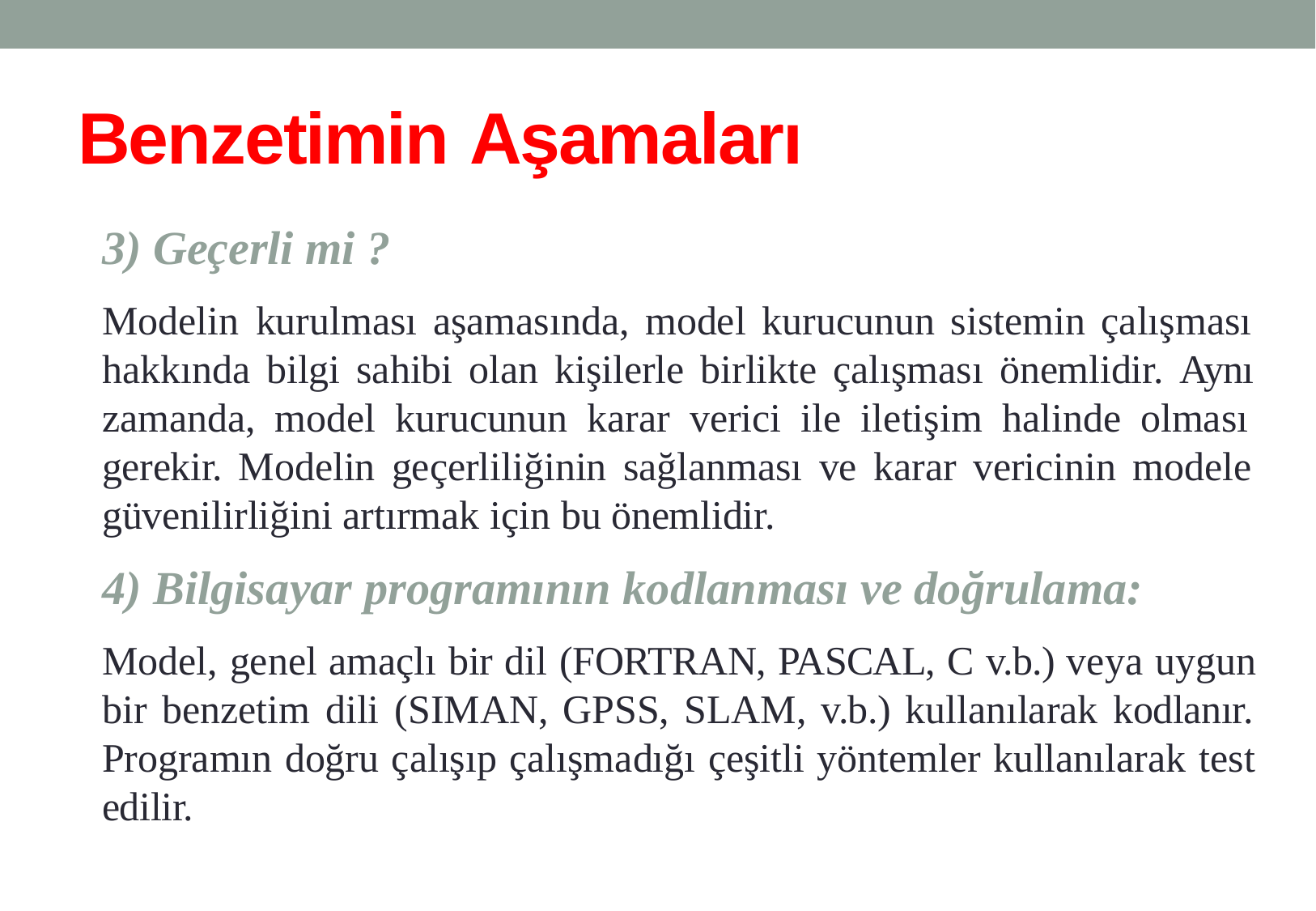

# Benzetimin Aşamaları
Geçerli mi ?
Modelin kurulması aşamasında, model kurucunun sistemin çalışması  hakkında bilgi sahibi olan kişilerle birlikte çalışması önemlidir. Aynı  zamanda, model kurucunun karar verici ile iletişim halinde olması  gerekir. Modelin geçerliliğinin sağlanması ve karar vericinin modele  güvenilirliğini artırmak için bu önemlidir.
Bilgisayar programının kodlanması ve doğrulama:
Model, genel amaçlı bir dil (FORTRAN, PASCAL, C v.b.) veya uygun  bir benzetim dili (SIMAN, GPSS, SLAM, v.b.) kullanılarak kodlanır.  Programın doğru çalışıp çalışmadığı çeşitli yöntemler kullanılarak test  edilir.